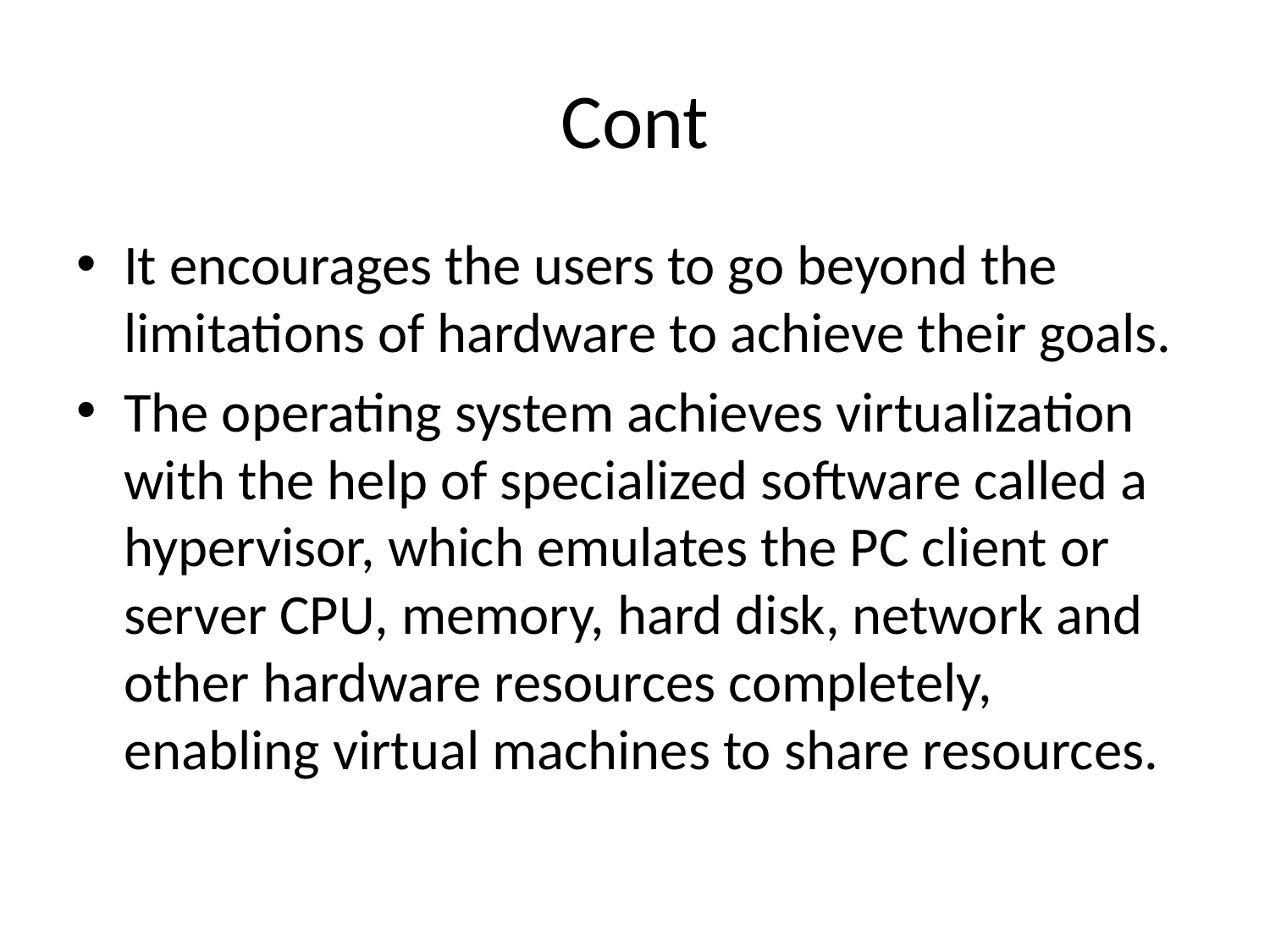

# Cont
It encourages the users to go beyond the limitations of hardware to achieve their goals.
The operating system achieves virtualization with the help of specialized software called a hypervisor, which emulates the PC client or server CPU, memory, hard disk, network and other hardware resources completely, enabling virtual machines to share resources.